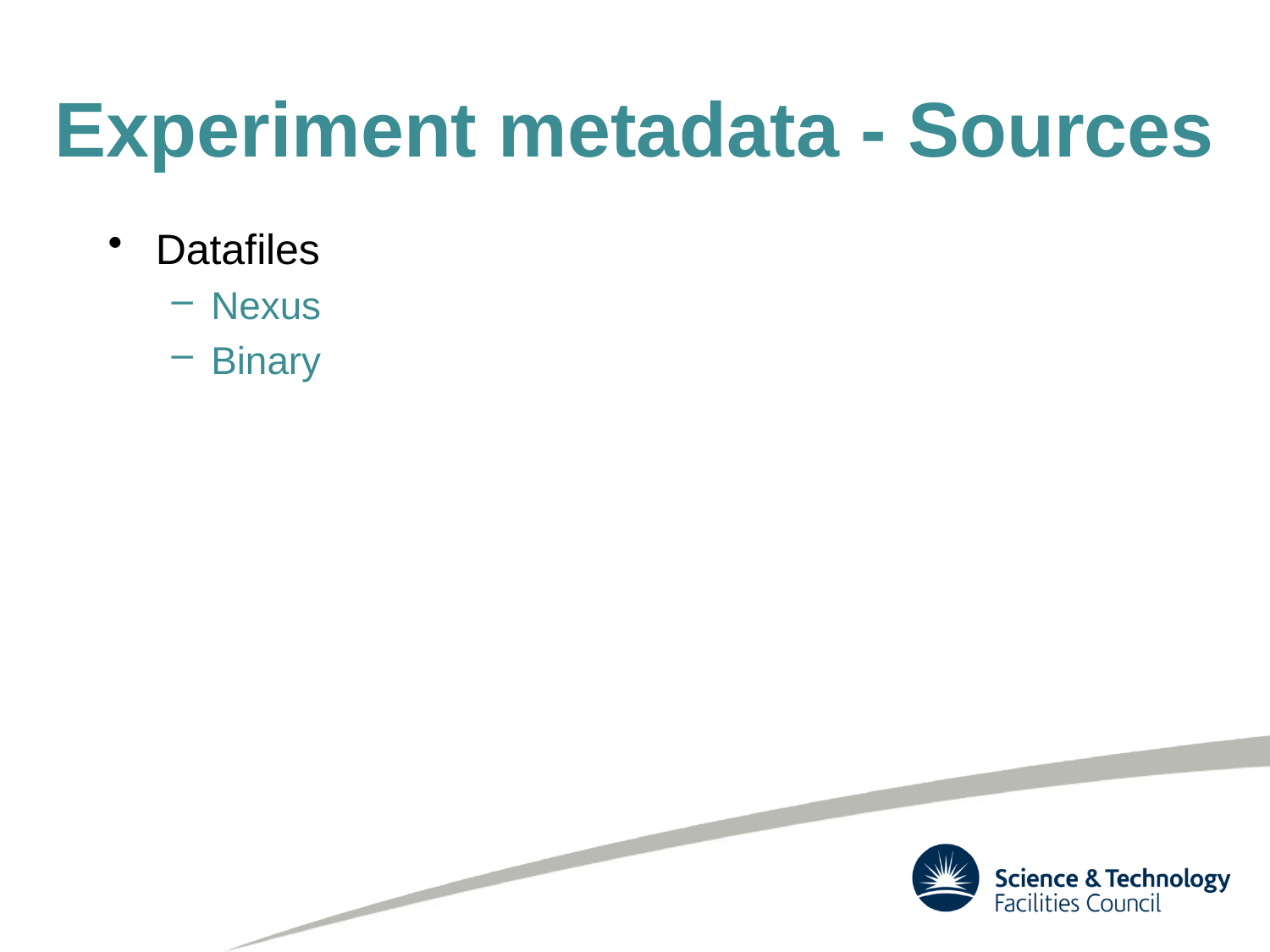

# Experiment metadata - Sources
Datafiles
Nexus
Binary